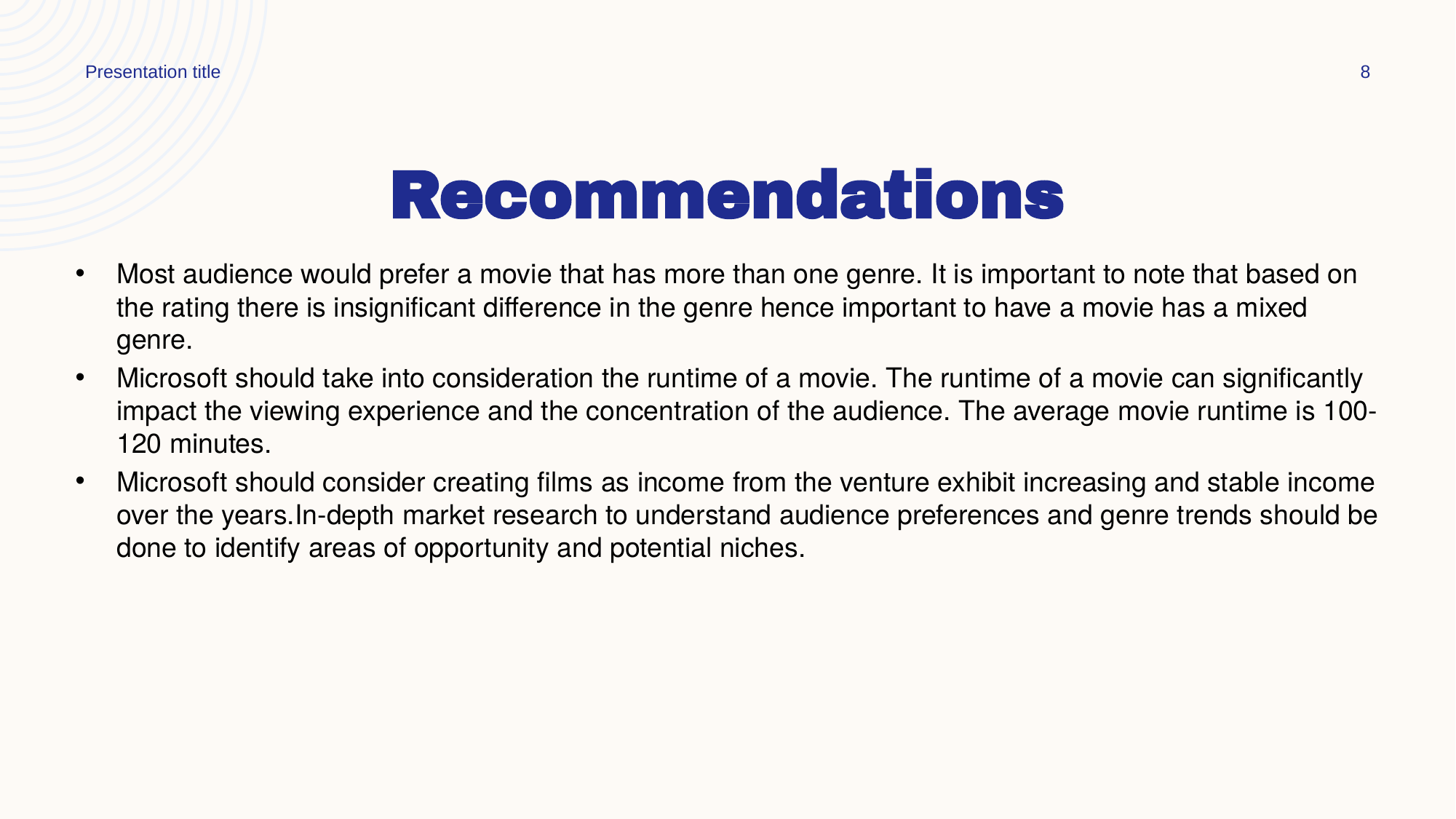

Presentation title
8
# Recommendations
Most audience would prefer a movie that has more than one genre. It is important to note that based on the rating there is insignificant difference in the genre hence important to have a movie has a mixed genre.
Microsoft should take into consideration the runtime of a movie. The runtime of a movie can significantly impact the viewing experience and the concentration of the audience. The average movie runtime is 100-120 minutes.
Microsoft should consider creating films as income from the venture exhibit increasing and stable income over the years.In-depth market research to understand audience preferences and genre trends should be done to identify areas of opportunity and potential niches.